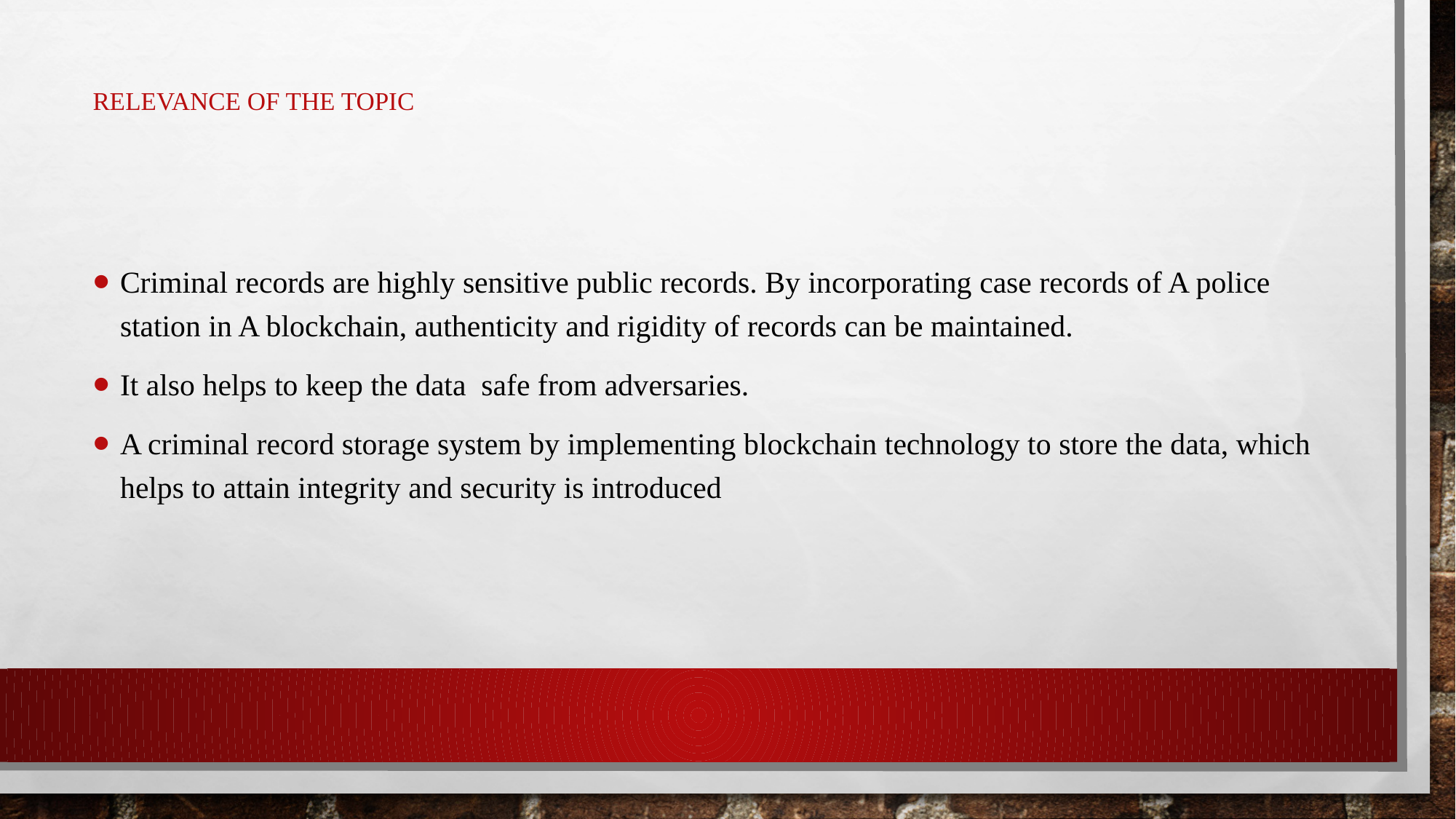

# Relevance of the topic
Criminal records are highly sensitive public records. By incorporating case records of A police station in A blockchain, authenticity and rigidity of records can be maintained.
It also helps to keep the data  safe from adversaries.
A criminal record storage system by implementing blockchain technology to store the data, which helps to attain integrity and security is introduced